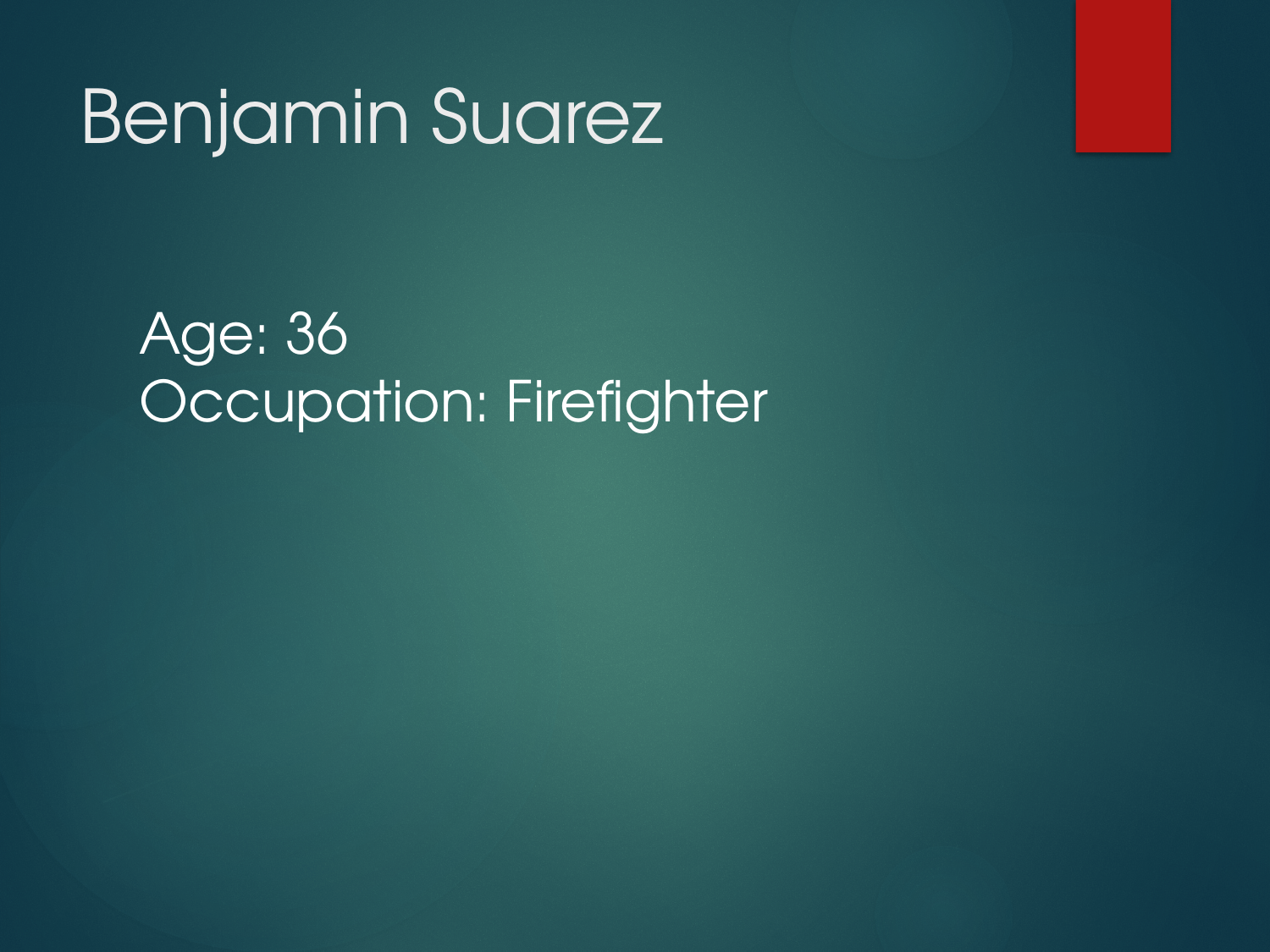

# Benjamin Suarez

Age: 36
Occupation: Firefighter